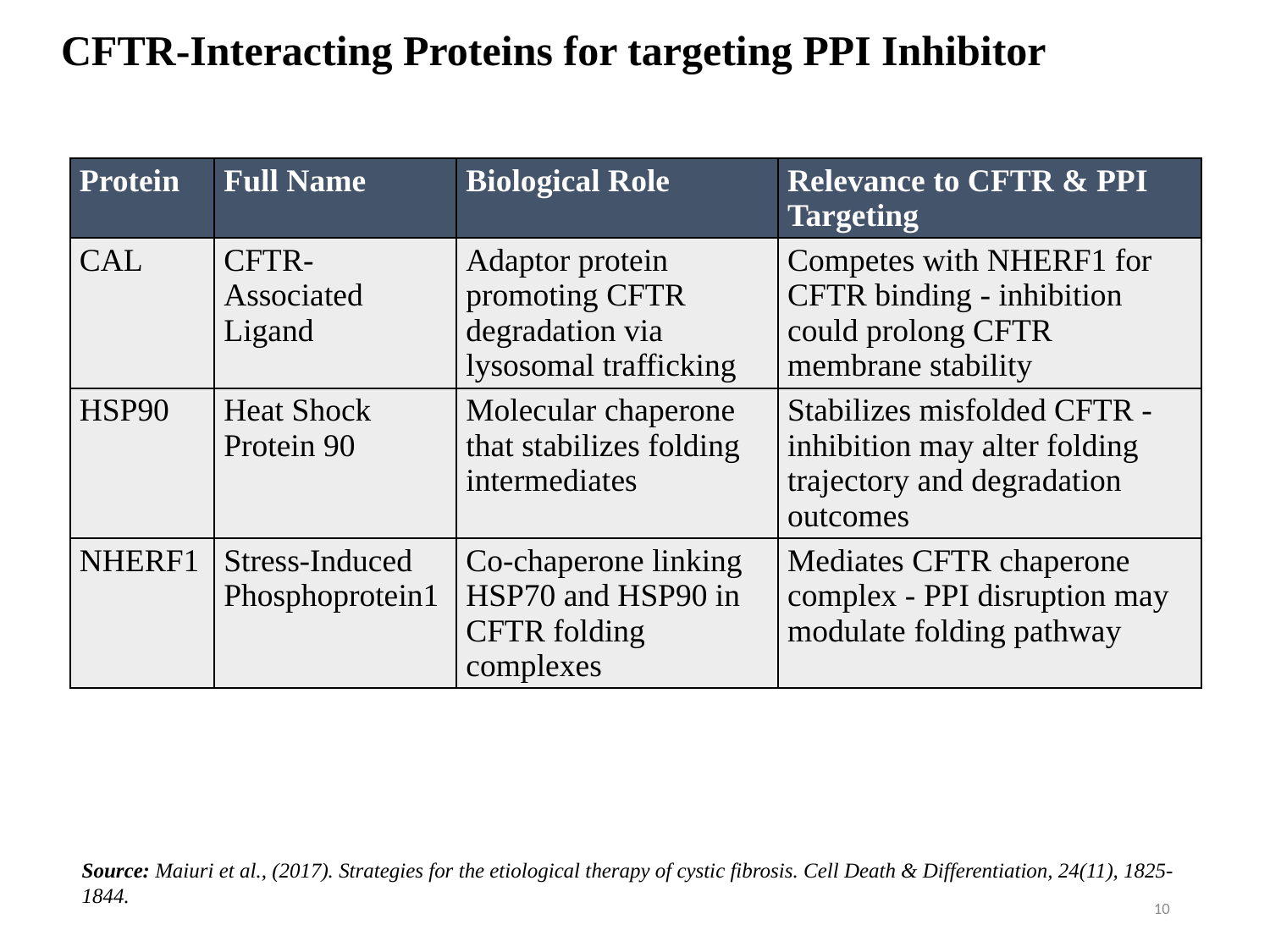

# CFTR-Interacting Proteins for targeting PPI Inhibitor
| Protein | Full Name | Biological Role | Relevance to CFTR & PPI Targeting |
| --- | --- | --- | --- |
| CAL | CFTR-Associated Ligand | Adaptor protein promoting CFTR degradation via lysosomal trafficking | Competes with NHERF1 for CFTR binding - inhibition could prolong CFTR membrane stability |
| HSP90 | Heat Shock Protein 90 | Molecular chaperone that stabilizes folding intermediates | Stabilizes misfolded CFTR - inhibition may alter folding trajectory and degradation outcomes |
| NHERF1 | Stress-Induced Phosphoprotein1 | Co-chaperone linking HSP70 and HSP90 in CFTR folding complexes | Mediates CFTR chaperone complex - PPI disruption may modulate folding pathway |
Source: Maiuri et al., (2017). Strategies for the etiological therapy of cystic fibrosis. Cell Death & Differentiation, 24(11), 1825-1844.
10